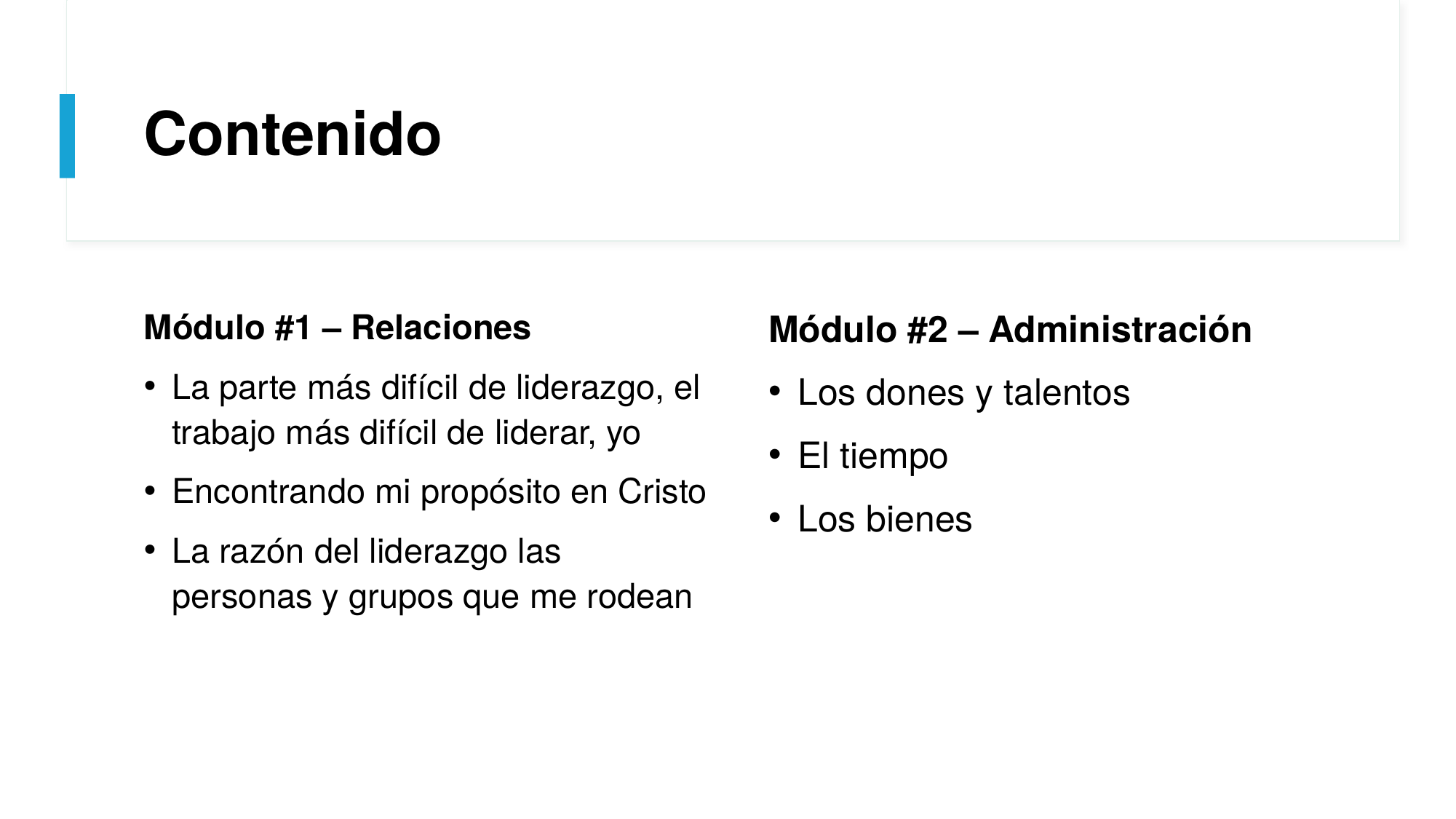

# Contenido
Módulo #1 – Relaciones
La parte más difícil de liderazgo, el trabajo más difícil de liderar, yo
Encontrando mi propósito en Cristo
La razón del liderazgo las personas y grupos que me rodean
Módulo #2 – Administración
Los dones y talentos
El tiempo
Los bienes